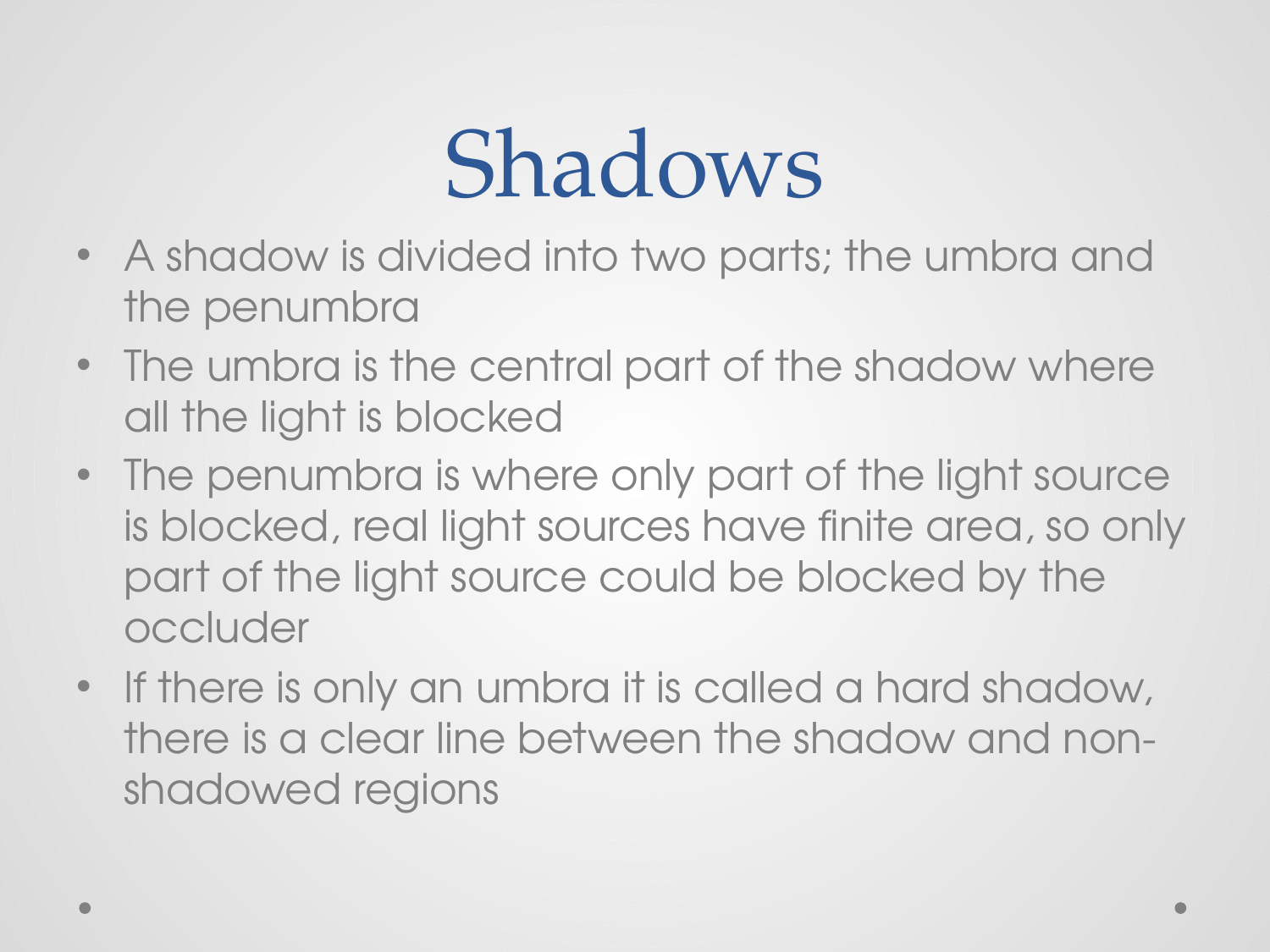

# Shadows
A shadow is divided into two parts; the umbra and the penumbra
The umbra is the central part of the shadow where all the light is blocked
The penumbra is where only part of the light source is blocked, real light sources have finite area, so only part of the light source could be blocked by the occluder
If there is only an umbra it is called a hard shadow, there is a clear line between the shadow and non-shadowed regions